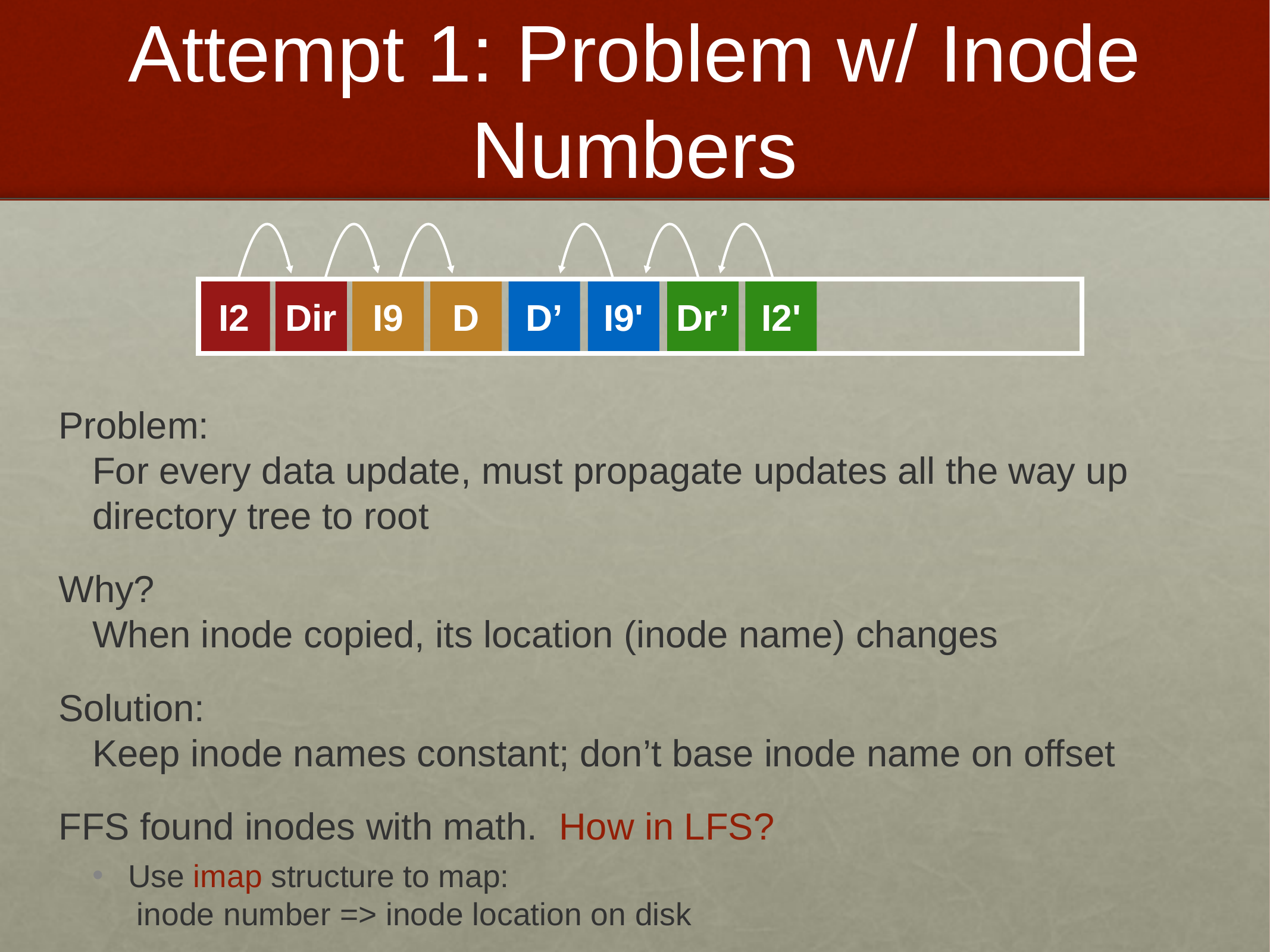

# Attempt 1: Problem w/ Inode Numbers

I2

Dir
I9
D
D’
I9'
Dr’
I2'
Problem:
For every data update, must propagate updates all the way up directory tree to root
Why?
When inode copied, its location (inode name) changes
Solution:
Keep inode names constant; don’t base inode name on offset
FFS found inodes with math.  How in LFS?
Use imap structure to map:
	 inode number => inode location on disk